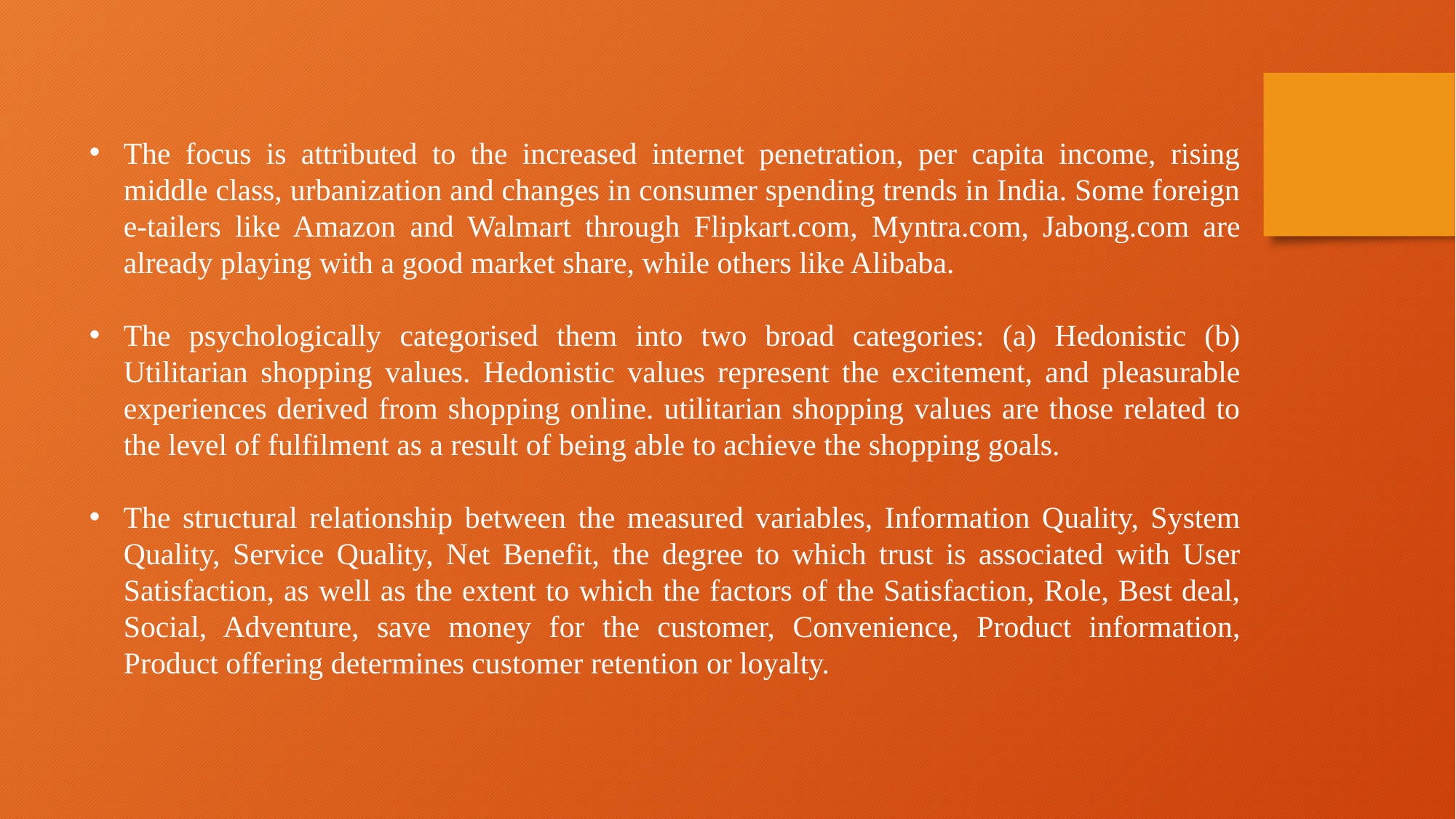

The focus is attributed to the increased internet penetration, per capita income, rising middle class, urbanization and changes in consumer spending trends in India. Some foreign e-tailers like Amazon and Walmart through Flipkart.com, Myntra.com, Jabong.com are already playing with a good market share, while others like Alibaba.

The psychologically categorised them into two broad categories: (a) Hedonistic (b) Utilitarian shopping values. Hedonistic values represent the excitement, and pleasurable experiences derived from shopping online. utilitarian shopping values are those related to the level of fulfilment as a result of being able to achieve the shopping goals.

The structural relationship between the measured variables, Information Quality, System Quality, Service Quality, Net Benefit, the degree to which trust is associated with User Satisfaction, as well as the extent to which the factors of the Satisfaction, Role, Best deal, Social, Adventure, save money for the customer, Convenience, Product information, Product offering determines customer retention or loyalty.